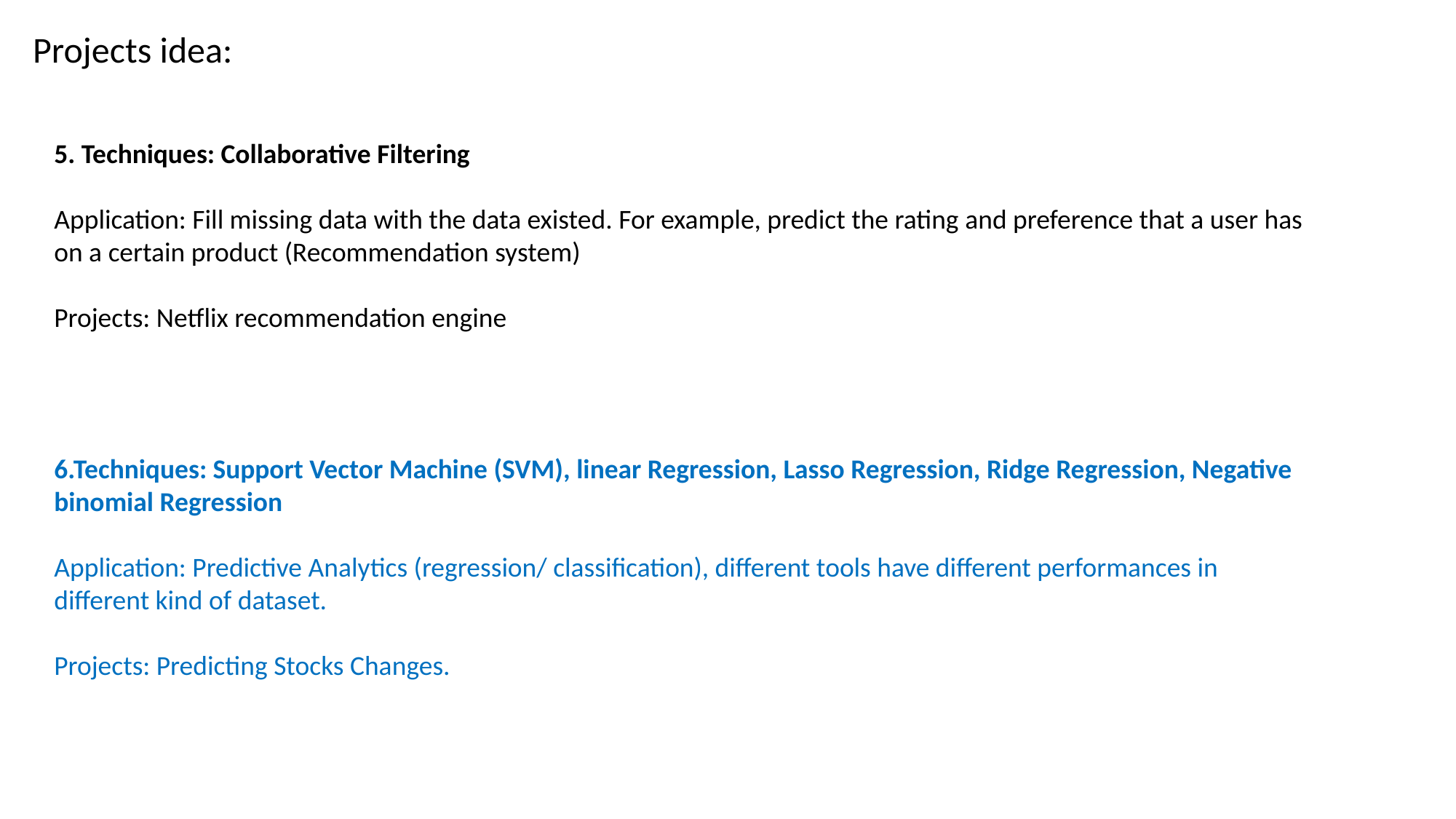

Projects idea:
5. Techniques: Collaborative Filtering

Application: Fill missing data with the data existed. For example, predict the rating and preference that a user has on a certain product (Recommendation system)

Projects: Netflix recommendation engine
6.Techniques: Support Vector Machine (SVM), linear Regression, Lasso Regression, Ridge Regression, Negative binomial Regression

Application: Predictive Analytics (regression/ classification), different tools have different performances in different kind of dataset.

Projects: Predicting Stocks Changes.